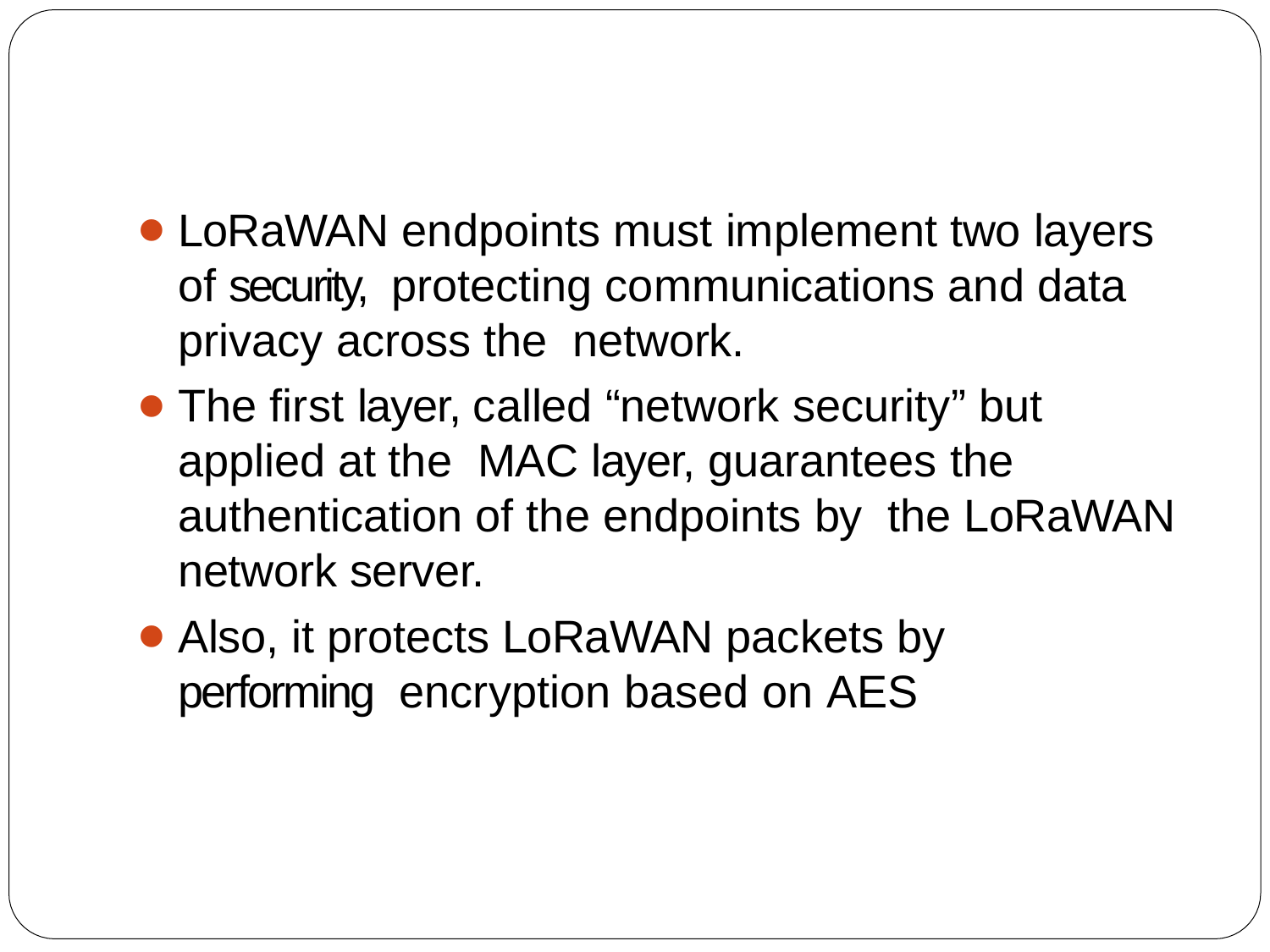

LoRaWAN endpoints must implement two layers of security,  protecting communications and data privacy across the  network.
The first layer, called “network security” but applied at the  MAC layer, guarantees the authentication of the endpoints by  the LoRaWAN network server.
Also, it protects LoRaWAN packets by performing  encryption based on AES